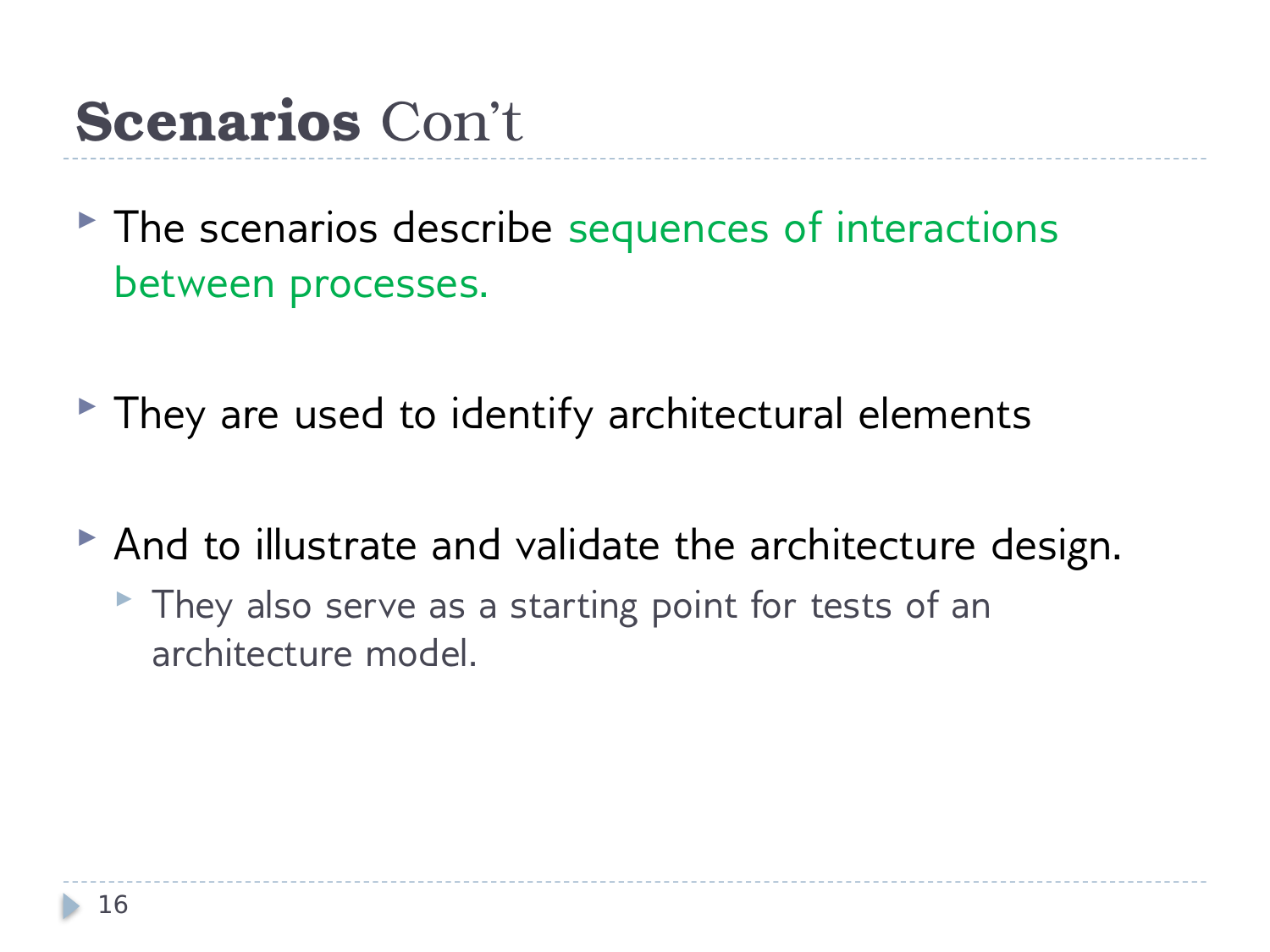

# Scenarios Con’t
The scenarios describe sequences of interactions between processes.

They are used to identify architectural elements

And to illustrate and validate the architecture design.
They also serve as a starting point for tests of an architecture model.

16